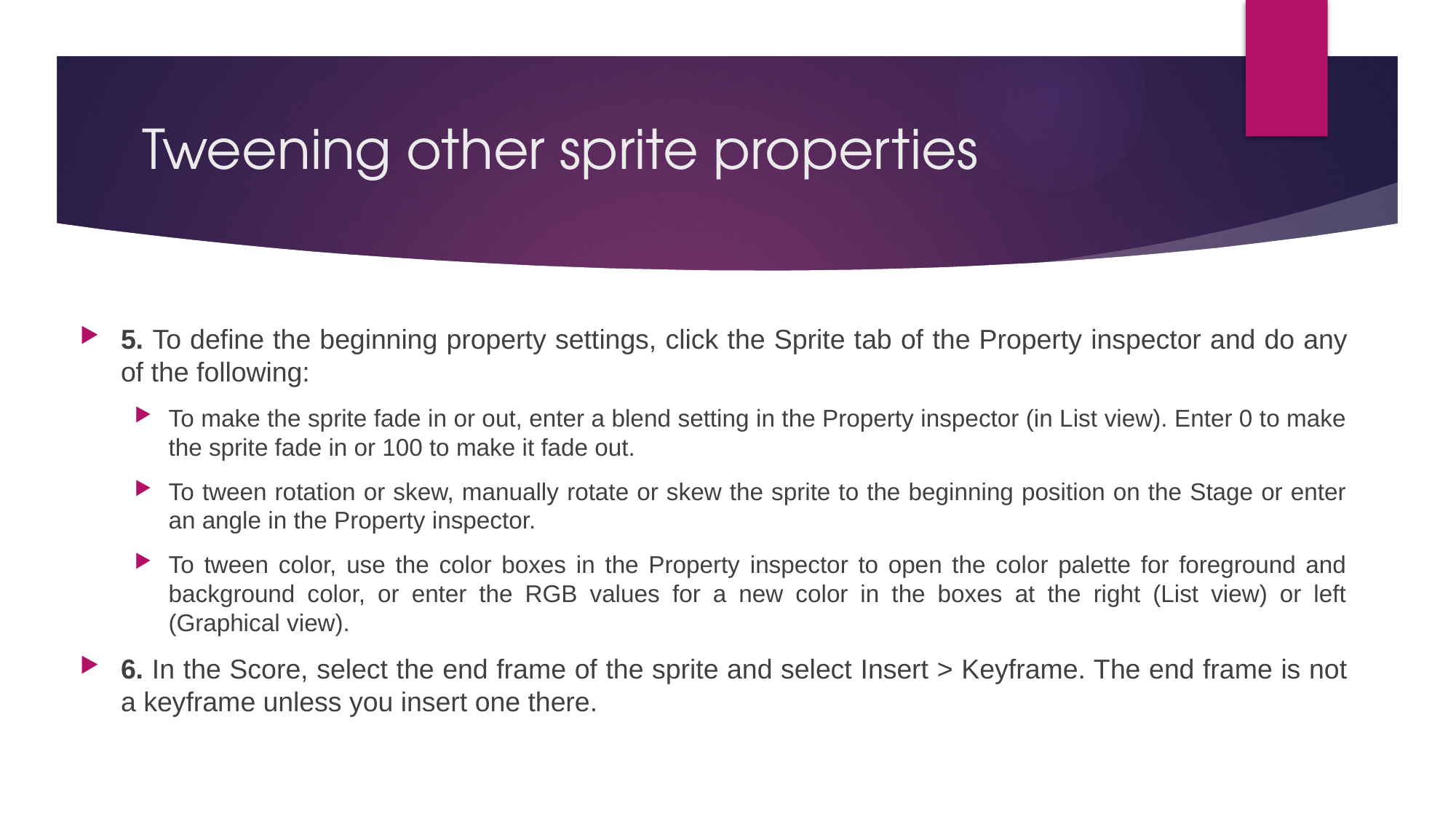

# Tweening other sprite properties
5. To define the beginning property settings, click the Sprite tab of the Property inspector and do any of the following:
To make the sprite fade in or out, enter a blend setting in the Property inspector (in List view). Enter 0 to make the sprite fade in or 100 to make it fade out.
To tween rotation or skew, manually rotate or skew the sprite to the beginning position on the Stage or enter an angle in the Property inspector.
To tween color, use the color boxes in the Property inspector to open the color palette for foreground and background color, or enter the RGB values for a new color in the boxes at the right (List view) or left (Graphical view).
6. In the Score, select the end frame of the sprite and select Insert > Keyframe. The end frame is not a keyframe unless you insert one there.